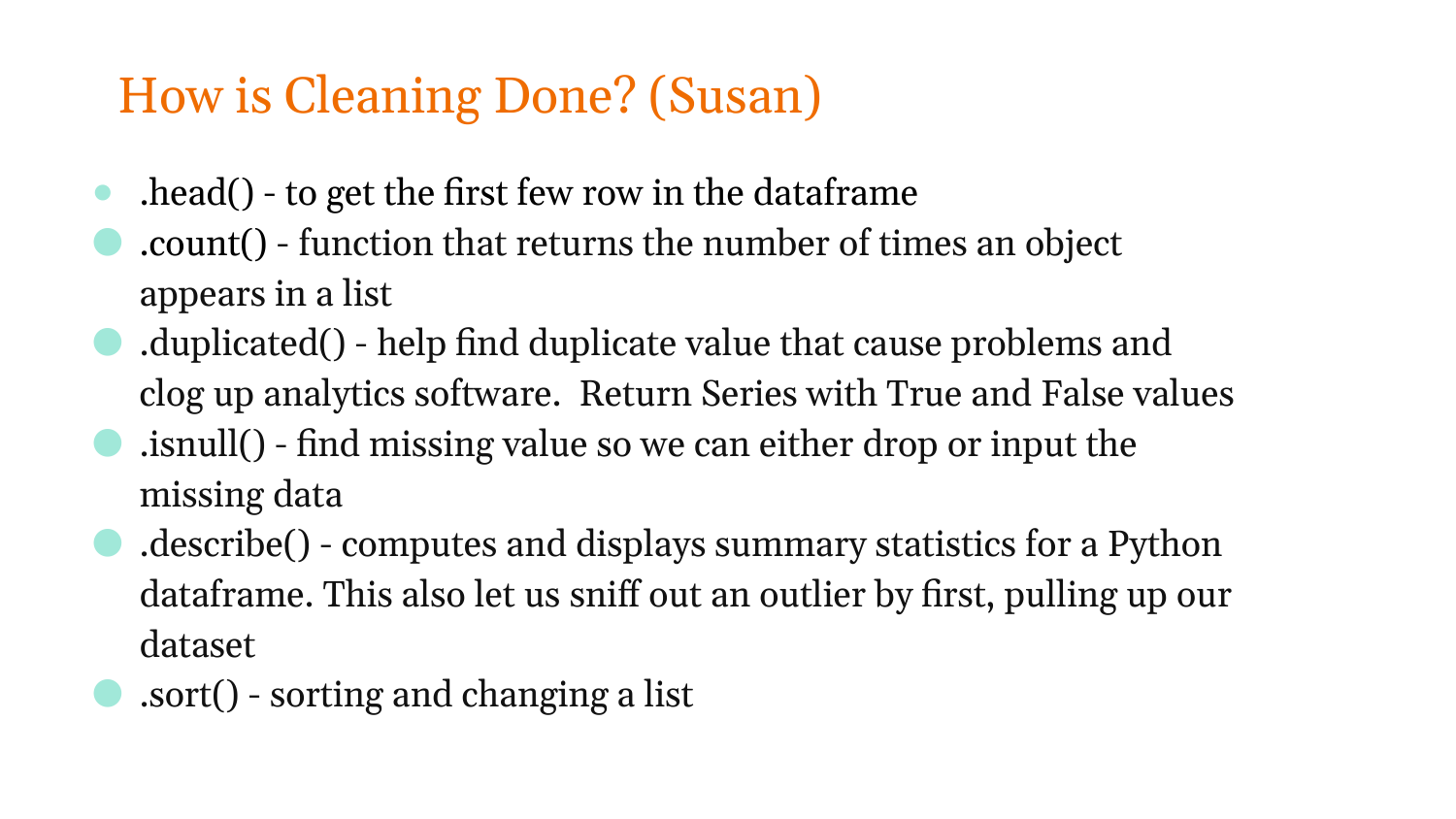

How is Cleaning Done? (Susan)
.head() - to get the first few row in the dataframe
.count() - function that returns the number of times an object appears in a list
.duplicated() - help find duplicate value that cause problems and clog up analytics software.  Return Series with True and False values
.isnull() - find missing value so we can either drop or input the missing data
.describe() - computes and displays summary statistics for a Python dataframe. This also let us sniff out an outlier by first, pulling up our dataset
.sort() - sorting and changing a list